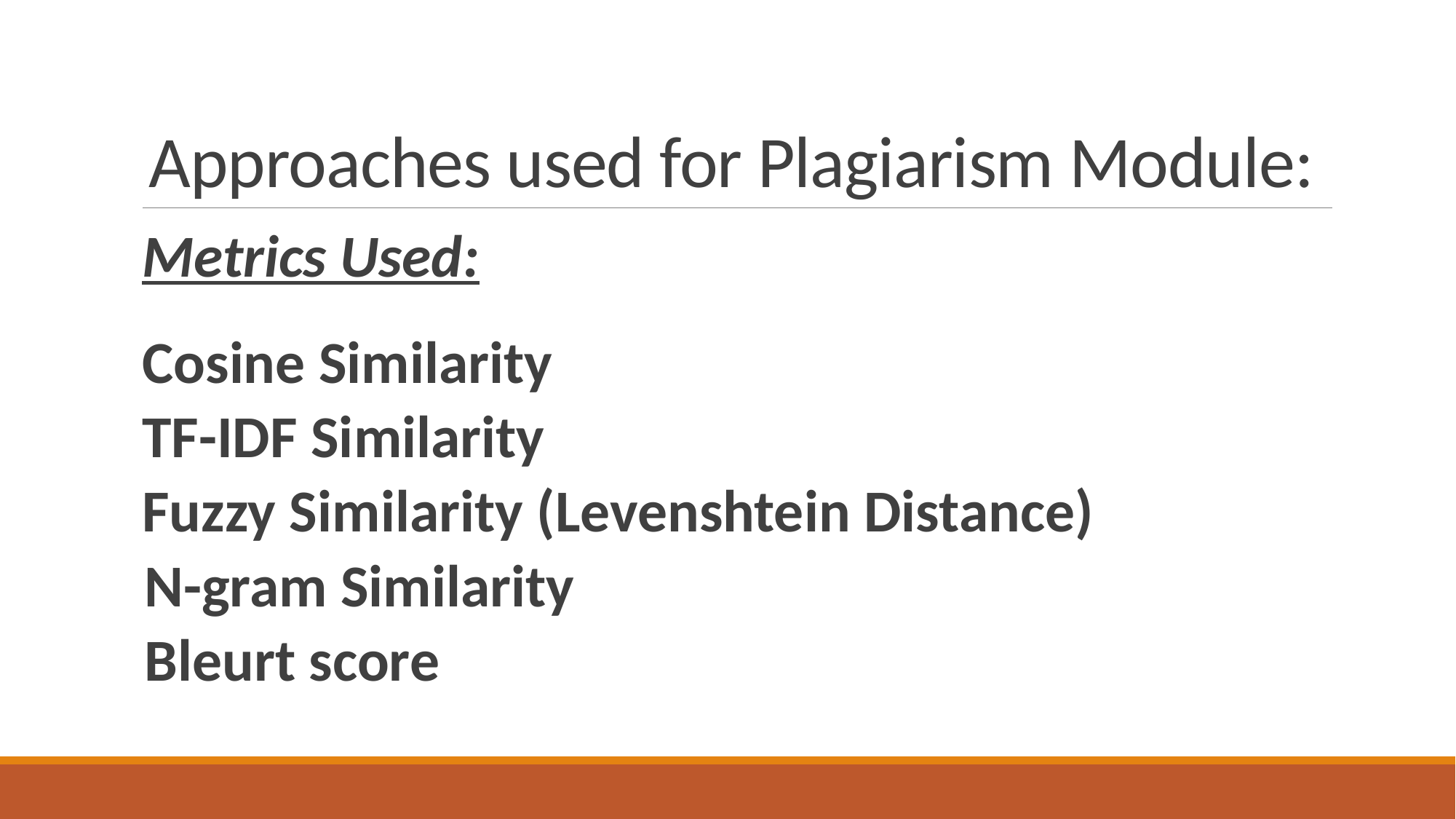

# Approaches used for Plagiarism Module:
Metrics Used:

Cosine Similarity
TF-IDF Similarity
Fuzzy Similarity (Levenshtein Distance)
 N-gram Similarity
 Bleurt score